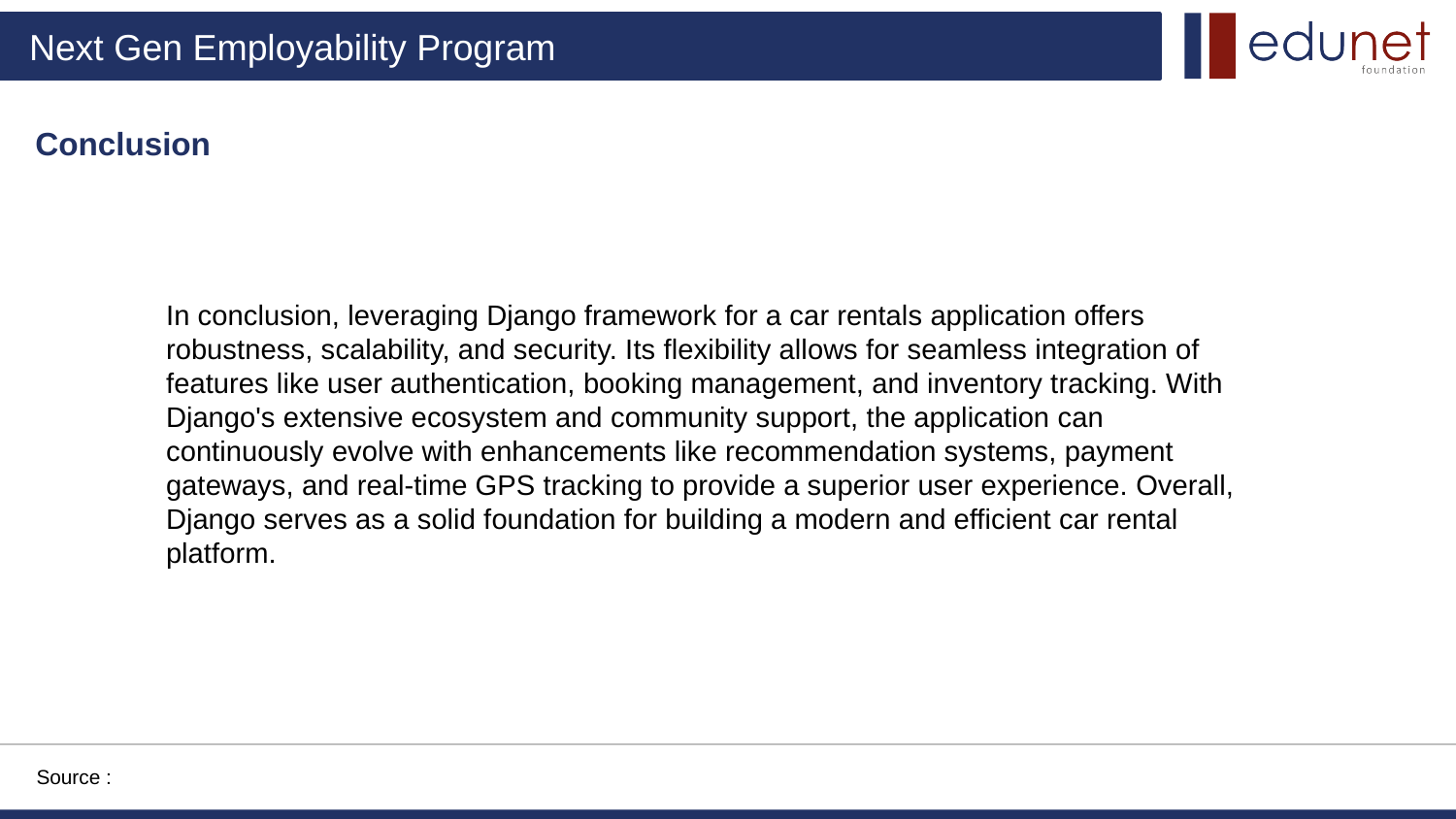

Conclusion
In conclusion, leveraging Django framework for a car rentals application offers robustness, scalability, and security. Its flexibility allows for seamless integration of features like user authentication, booking management, and inventory tracking. With Django's extensive ecosystem and community support, the application can continuously evolve with enhancements like recommendation systems, payment gateways, and real-time GPS tracking to provide a superior user experience. Overall, Django serves as a solid foundation for building a modern and efficient car rental platform.
Source :